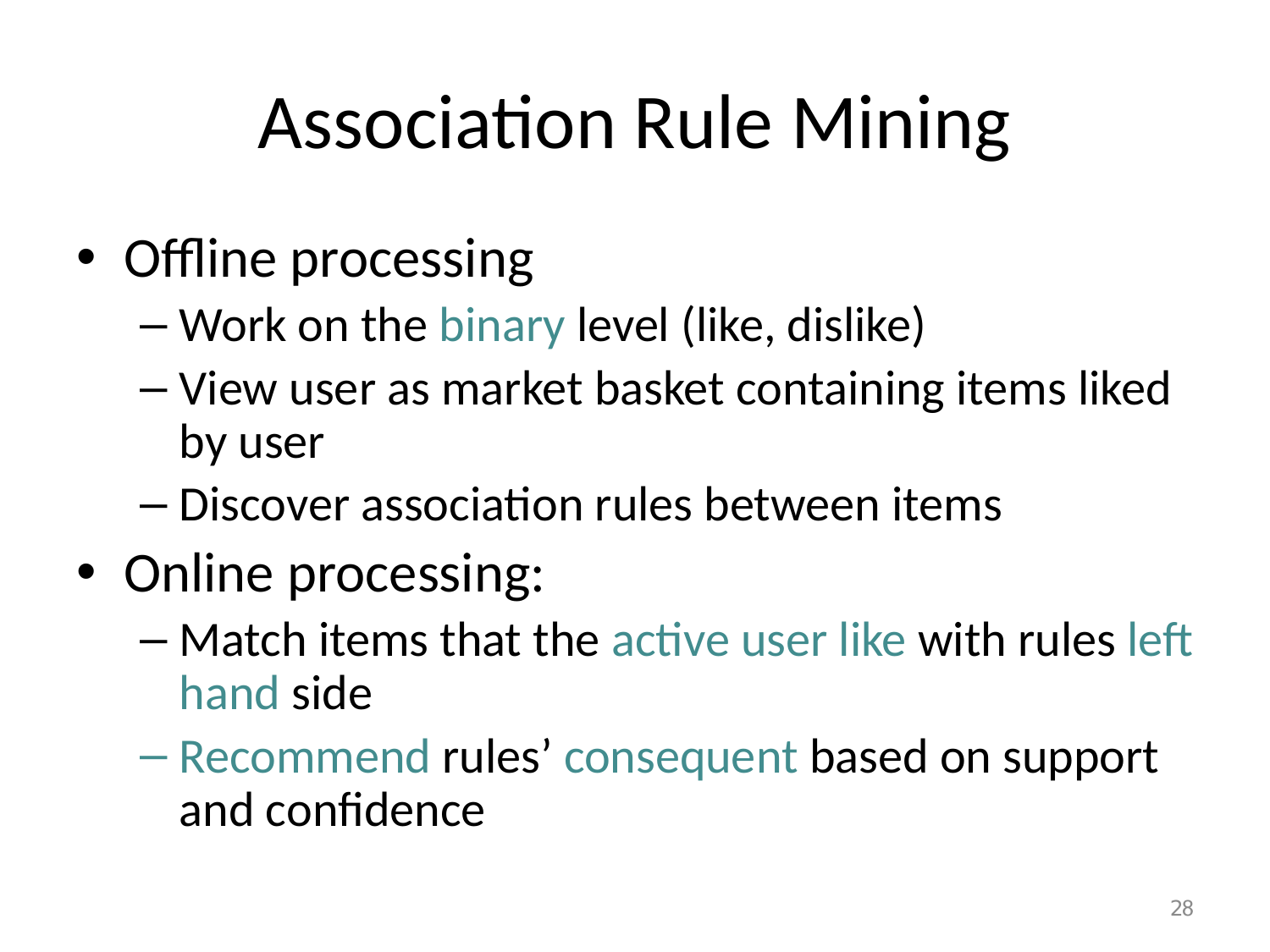

# Association Rule Mining
Offline processing
Work on the binary level (like, dislike)
View user as market basket containing items liked by user
Discover association rules between items
Online processing:
Match items that the active user like with rules left hand side
Recommend rules’ consequent based on support and confidence
28